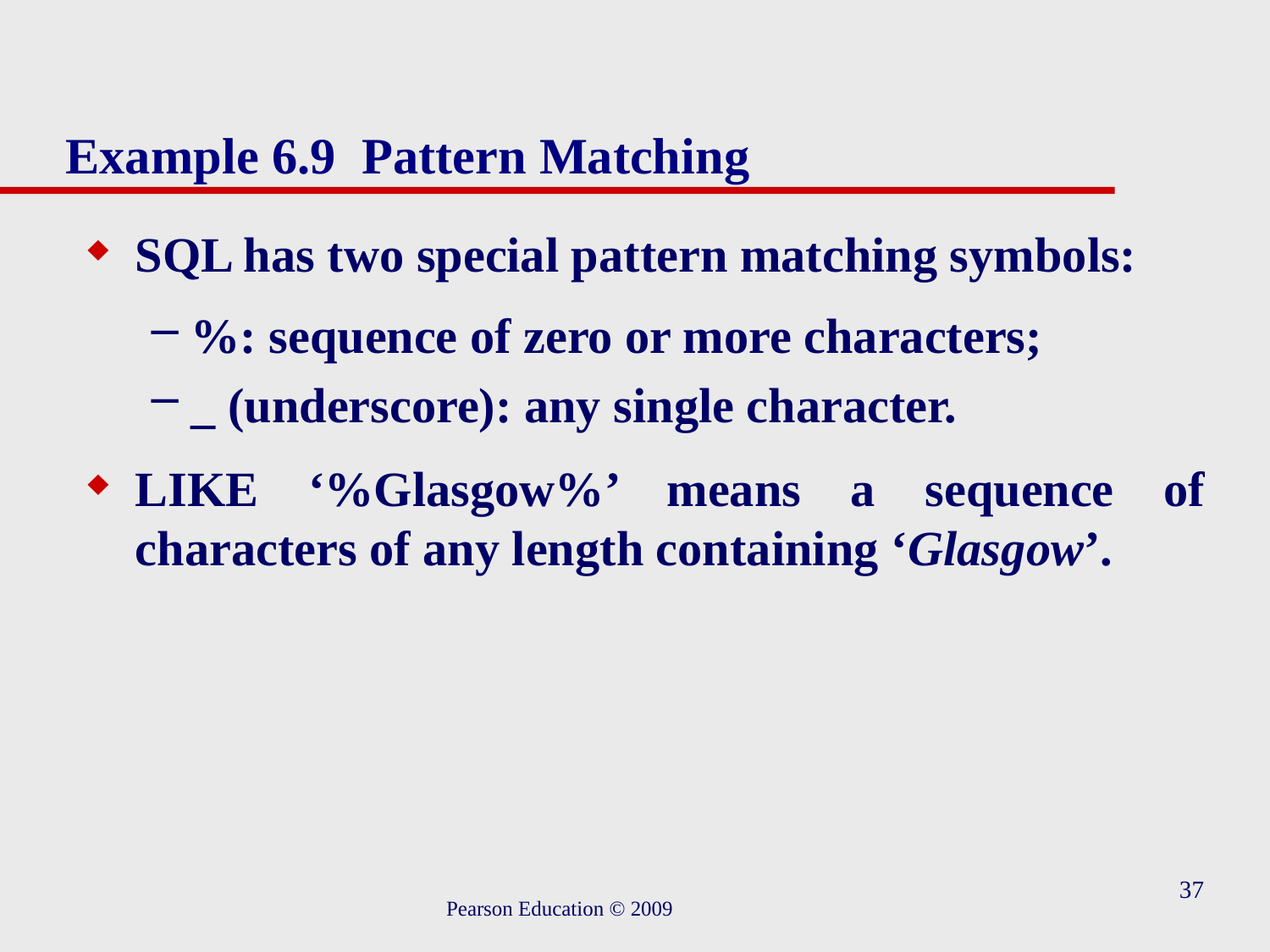

# Example 6.9  Pattern Matching
SQL has two special pattern matching symbols:
%: sequence of zero or more characters;
_ (underscore): any single character.
LIKE ‘%Glasgow%’ means a sequence of characters of any length containing ‘Glasgow’.
37
Pearson Education © 2009